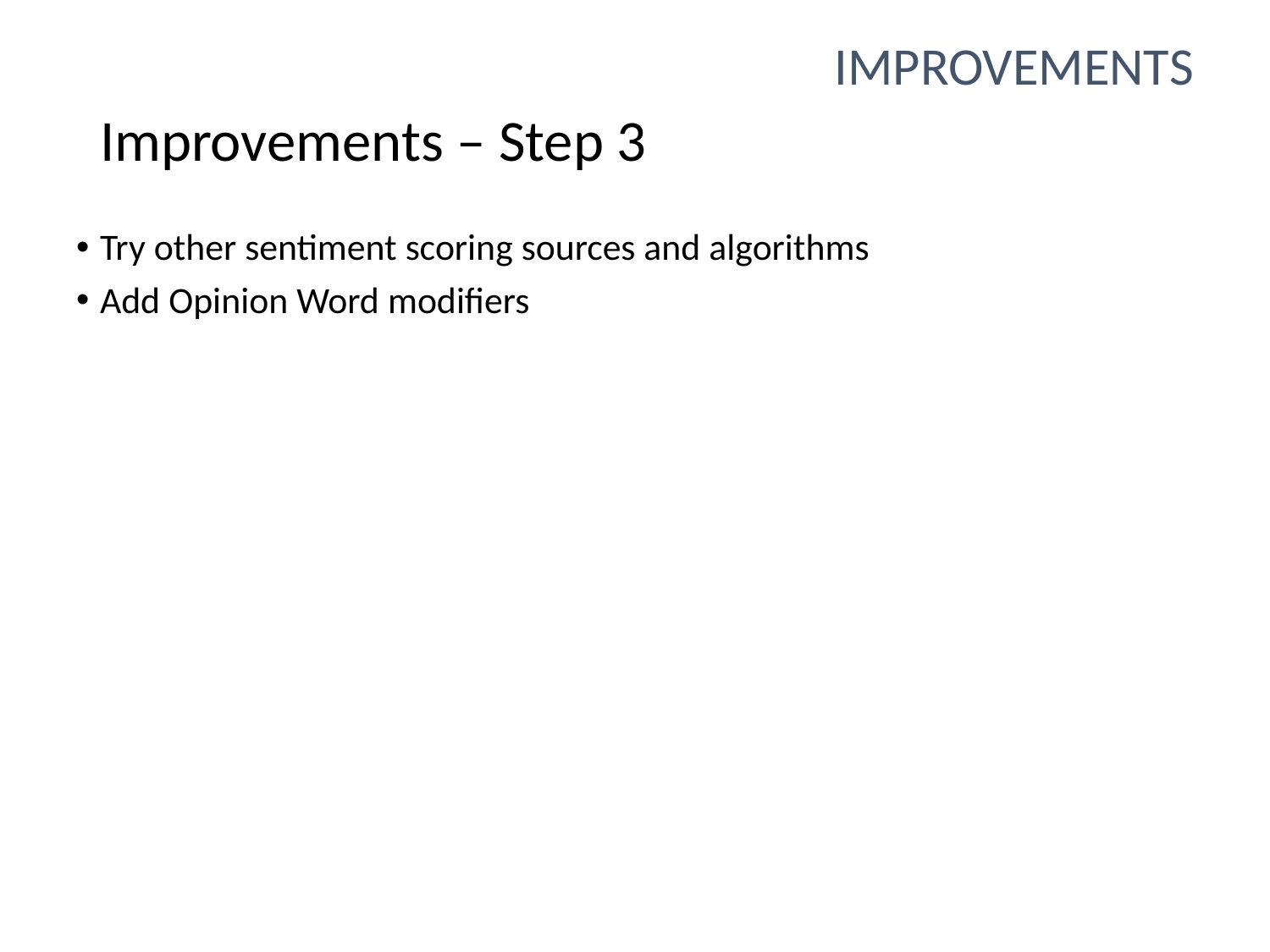

improvements
# Improvements – Step 3
Try other sentiment scoring sources and algorithms
Add Opinion Word modifiers